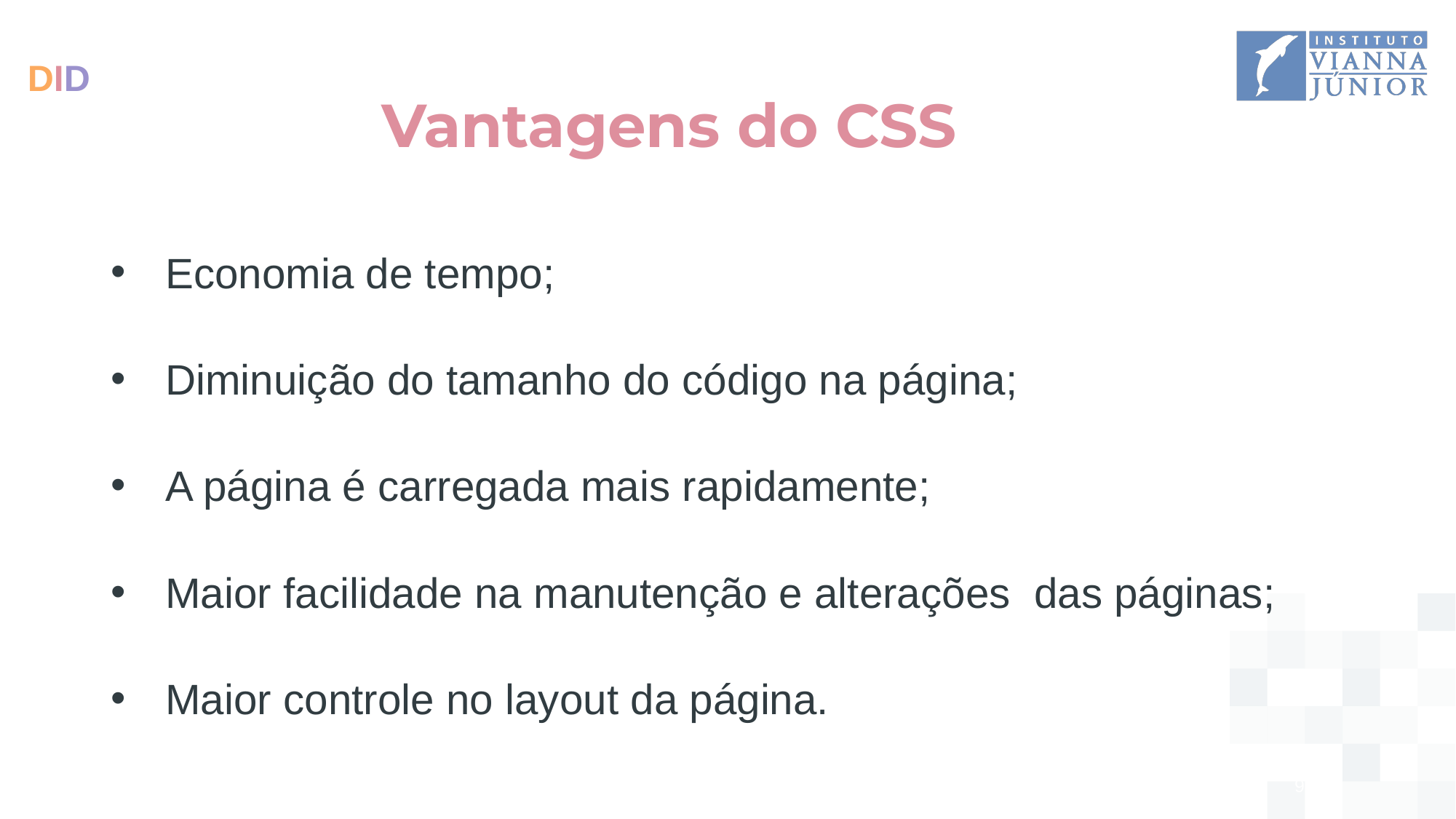

# Vantagens do CSS
Economia de tempo;
Diminuição do tamanho do código na página;
A página é carregada mais rapidamente;
Maior facilidade na manutenção e alterações  das páginas;
Maior controle no layout da página.

9